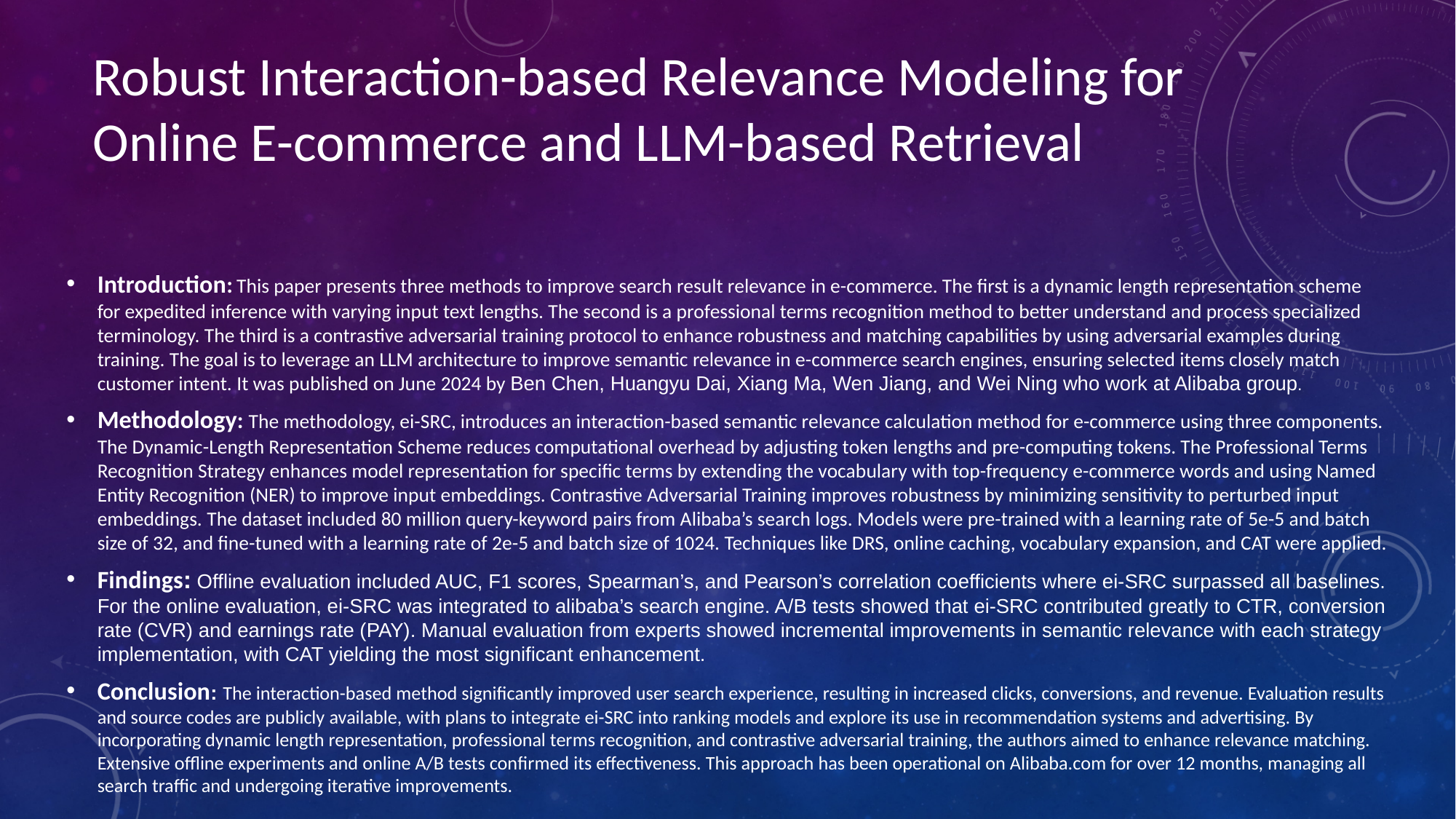

# Robust Interaction-based Relevance Modeling for Online E-commerce and LLM-based Retrieval
Introduction: This paper presents three methods to improve search result relevance in e-commerce. The first is a dynamic length representation scheme for expedited inference with varying input text lengths. The second is a professional terms recognition method to better understand and process specialized terminology. The third is a contrastive adversarial training protocol to enhance robustness and matching capabilities by using adversarial examples during training. The goal is to leverage an LLM architecture to improve semantic relevance in e-commerce search engines, ensuring selected items closely match customer intent. It was published on June 2024 by Ben Chen, Huangyu Dai, Xiang Ma, Wen Jiang, and Wei Ning who work at Alibaba group.
Methodology: The methodology, ei-SRC, introduces an interaction-based semantic relevance calculation method for e-commerce using three components. The Dynamic-Length Representation Scheme reduces computational overhead by adjusting token lengths and pre-computing tokens. The Professional Terms Recognition Strategy enhances model representation for specific terms by extending the vocabulary with top-frequency e-commerce words and using Named Entity Recognition (NER) to improve input embeddings. Contrastive Adversarial Training improves robustness by minimizing sensitivity to perturbed input embeddings. The dataset included 80 million query-keyword pairs from Alibaba’s search logs. Models were pre-trained with a learning rate of 5e-5 and batch size of 32, and fine-tuned with a learning rate of 2e-5 and batch size of 1024. Techniques like DRS, online caching, vocabulary expansion, and CAT were applied.
Findings: Offline evaluation included AUC, F1 scores, Spearman’s, and Pearson’s correlation coefficients where ei-SRC surpassed all baselines. For the online evaluation, ei-SRC was integrated to alibaba’s search engine. A/B tests showed that ei-SRC contributed greatly to CTR, conversion rate (CVR) and earnings rate (PAY). Manual evaluation from experts showed incremental improvements in semantic relevance with each strategy implementation, with CAT yielding the most significant enhancement.
Conclusion: The interaction-based method significantly improved user search experience, resulting in increased clicks, conversions, and revenue. Evaluation results and source codes are publicly available, with plans to integrate ei-SRC into ranking models and explore its use in recommendation systems and advertising. By incorporating dynamic length representation, professional terms recognition, and contrastive adversarial training, the authors aimed to enhance relevance matching. Extensive offline experiments and online A/B tests confirmed its effectiveness. This approach has been operational on Alibaba.com for over 12 months, managing all search traffic and undergoing iterative improvements.